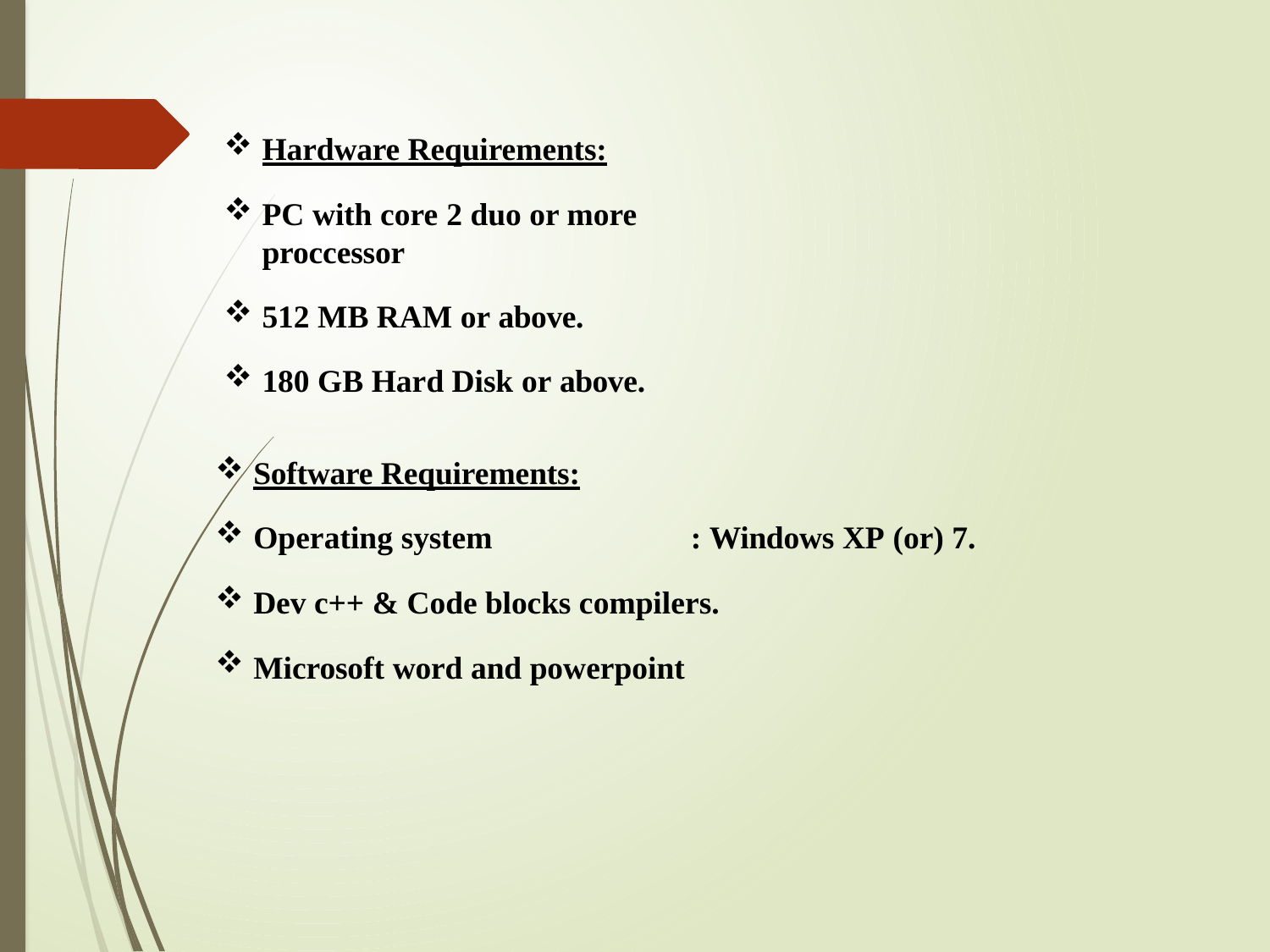

Hardware Requirements:
PC with core 2 duo or more proccessor
512 MB RAM or above.
180 GB Hard Disk or above.
Software Requirements:
Operating system	: Windows XP (or) 7.
Dev c++ & Code blocks compilers.
Microsoft word and powerpoint